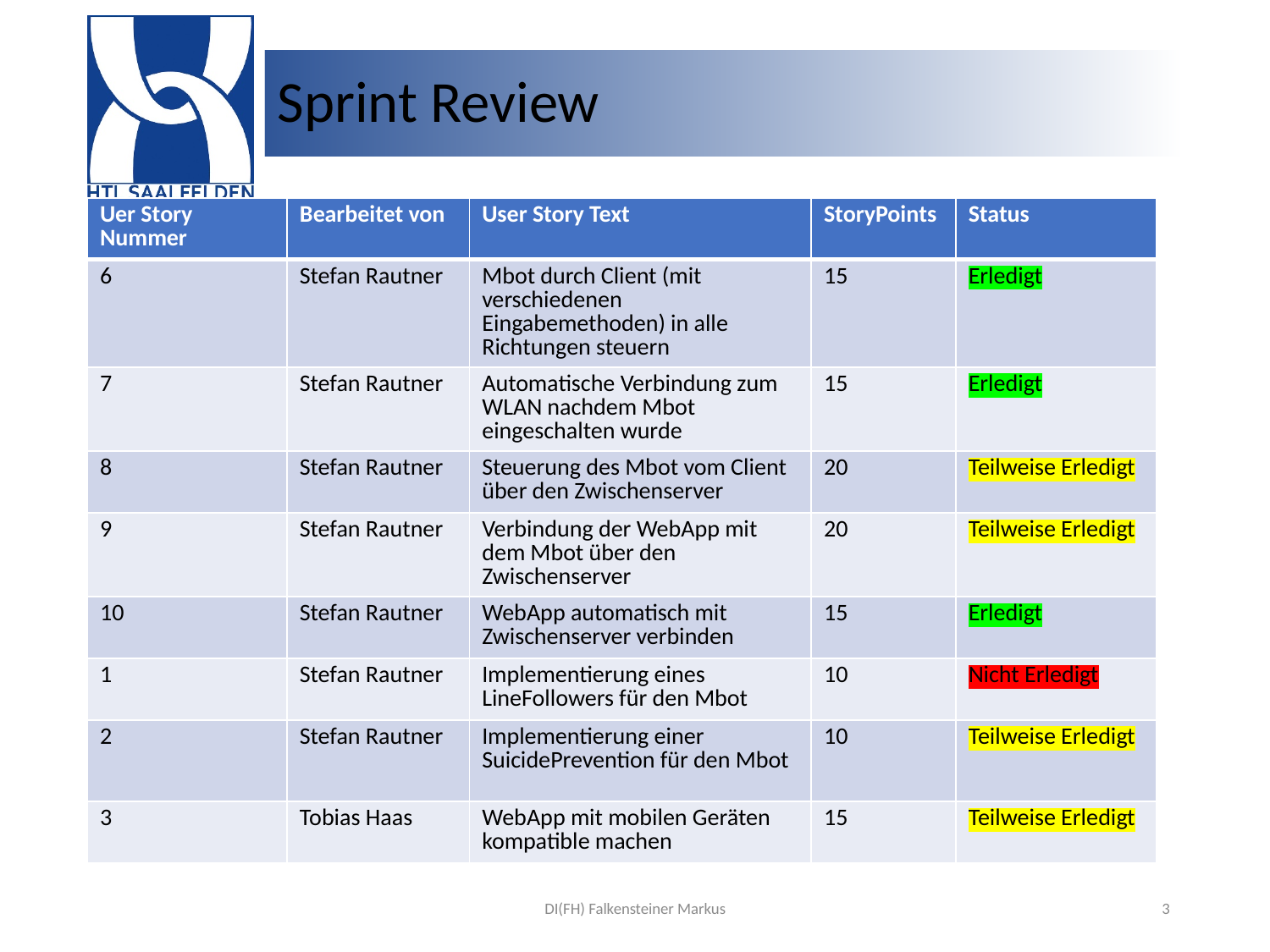

# Sprint Review
| Uer Story Nummer | Bearbeitet von | User Story Text | StoryPoints | Status |
| --- | --- | --- | --- | --- |
| 6 | Stefan Rautner | Mbot durch Client (mit verschiedenen Eingabemethoden) in alle Richtungen steuern | 15 | Erledigt |
| 7 | Stefan Rautner | Automatische Verbindung zum WLAN nachdem Mbot eingeschalten wurde | 15 | Erledigt |
| 8 | Stefan Rautner | Steuerung des Mbot vom Client über den Zwischenserver | 20 | Teilweise Erledigt |
| 9 | Stefan Rautner | Verbindung der WebApp mit dem Mbot über den Zwischenserver | 20 | Teilweise Erledigt |
| 10 | Stefan Rautner | WebApp automatisch mit Zwischenserver verbinden | 15 | Erledigt |
| 1 | Stefan Rautner | Implementierung eines LineFollowers für den Mbot | 10 | Nicht Erledigt |
| 2 | Stefan Rautner | Implementierung einer SuicidePrevention für den Mbot | 10 | Teilweise Erledigt |
| 3 | Tobias Haas | WebApp mit mobilen Geräten kompatible machen | 15 | Teilweise Erledigt |
DI(FH) Falkensteiner Markus
3